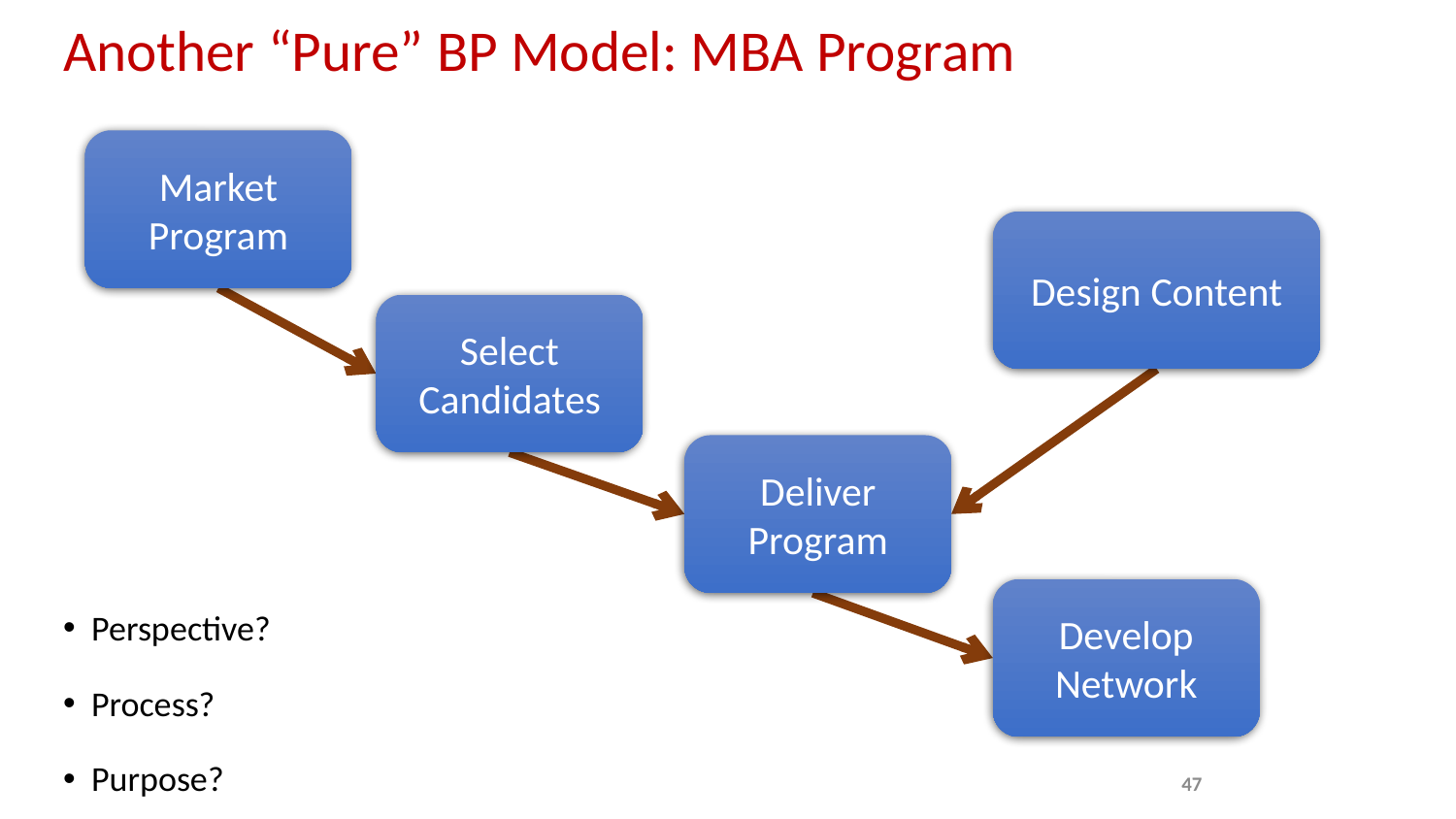

# Another “Pure” BP Model: MBA Program
Market Program
Design Content
Select Candidates
Deliver Program
Develop Network
Perspective?
Process?
Purpose?
47